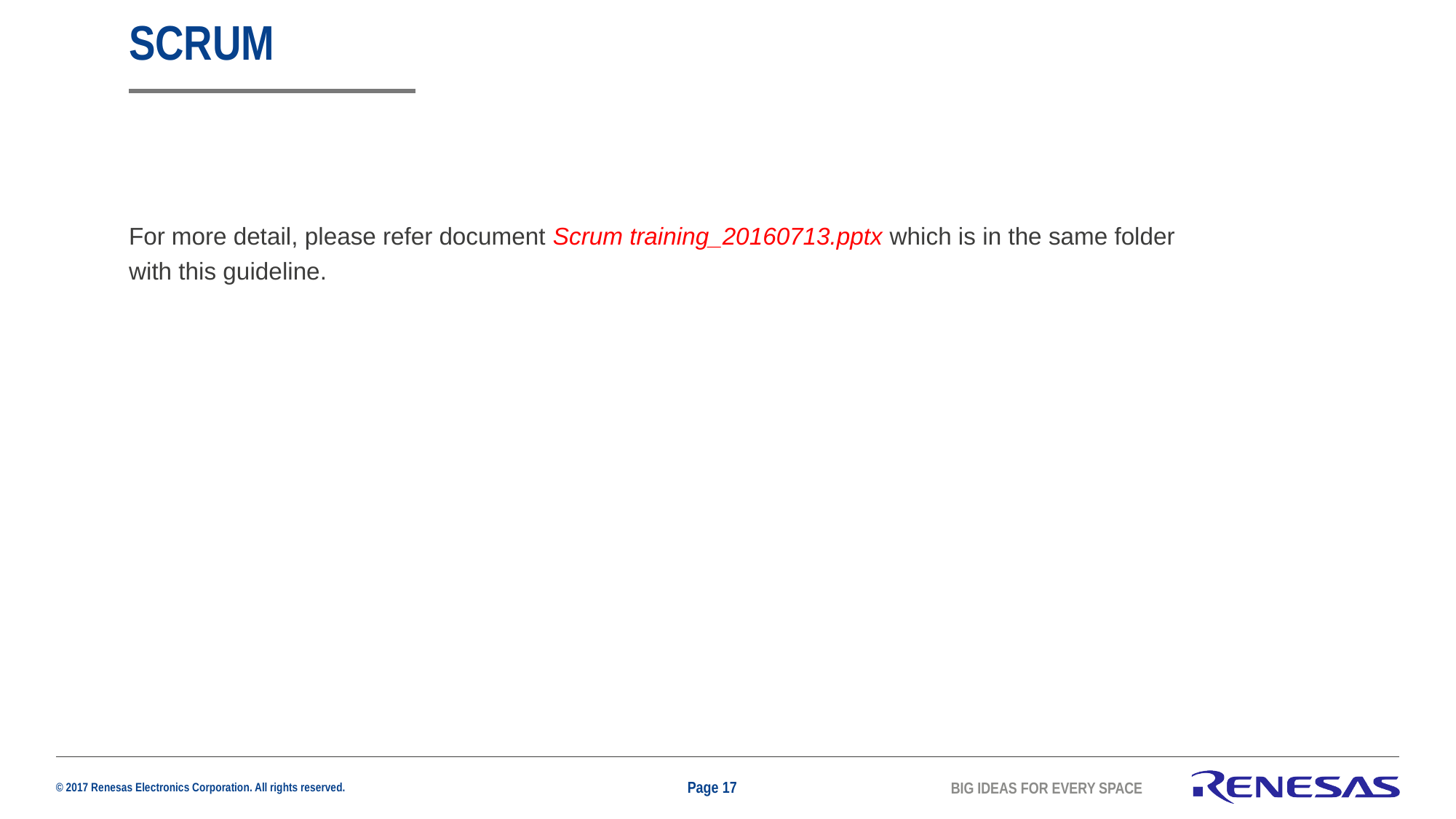

# Scrum
For more detail, please refer document Scrum training_20160713.pptx which is in the same folder with this guideline.
Page 17